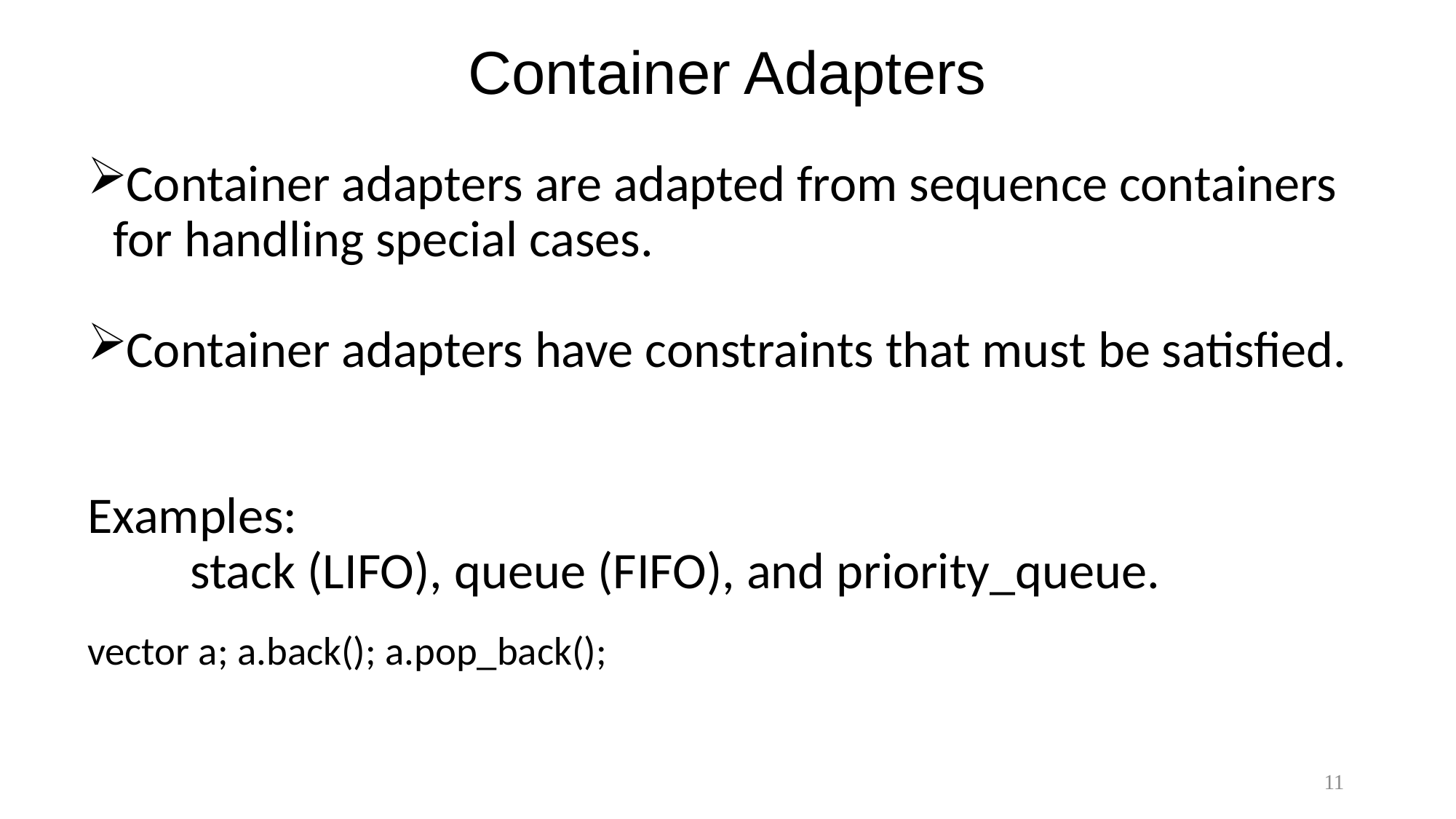

# Container Adapters
Container adapters are adapted from sequence containers for handling special cases.

Container adapters have constraints that must be satisfied.

Examples:
	stack (LIFO), queue (FIFO), and priority_queue.

vector a; a.back(); a.pop_back();
11